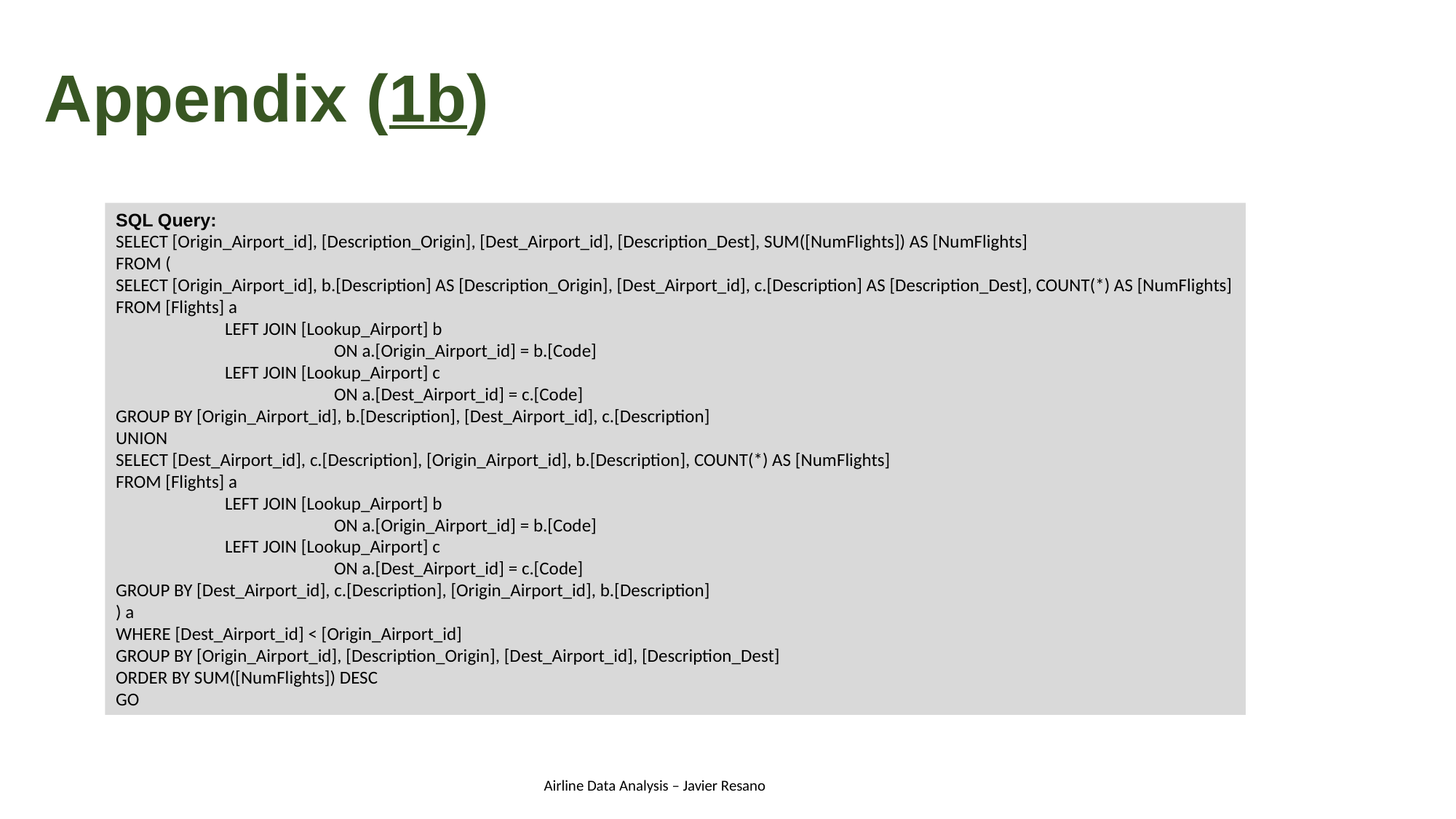

Appendix (1b)
SQL Query:
SELECT [Origin_Airport_id], [Description_Origin], [Dest_Airport_id], [Description_Dest], SUM([NumFlights]) AS [NumFlights]
FROM (
SELECT [Origin_Airport_id], b.[Description] AS [Description_Origin], [Dest_Airport_id], c.[Description] AS [Description_Dest], COUNT(*) AS [NumFlights]
FROM [Flights] a
	LEFT JOIN [Lookup_Airport] b
		ON a.[Origin_Airport_id] = b.[Code]
	LEFT JOIN [Lookup_Airport] c
		ON a.[Dest_Airport_id] = c.[Code]
GROUP BY [Origin_Airport_id], b.[Description], [Dest_Airport_id], c.[Description]
UNION
SELECT [Dest_Airport_id], c.[Description], [Origin_Airport_id], b.[Description], COUNT(*) AS [NumFlights]
FROM [Flights] a
	LEFT JOIN [Lookup_Airport] b
		ON a.[Origin_Airport_id] = b.[Code]
	LEFT JOIN [Lookup_Airport] c
		ON a.[Dest_Airport_id] = c.[Code]
GROUP BY [Dest_Airport_id], c.[Description], [Origin_Airport_id], b.[Description]
) a
WHERE [Dest_Airport_id] < [Origin_Airport_id]
GROUP BY [Origin_Airport_id], [Description_Origin], [Dest_Airport_id], [Description_Dest]
ORDER BY SUM([NumFlights]) DESC
GO
Airline Data Analysis – Javier Resano